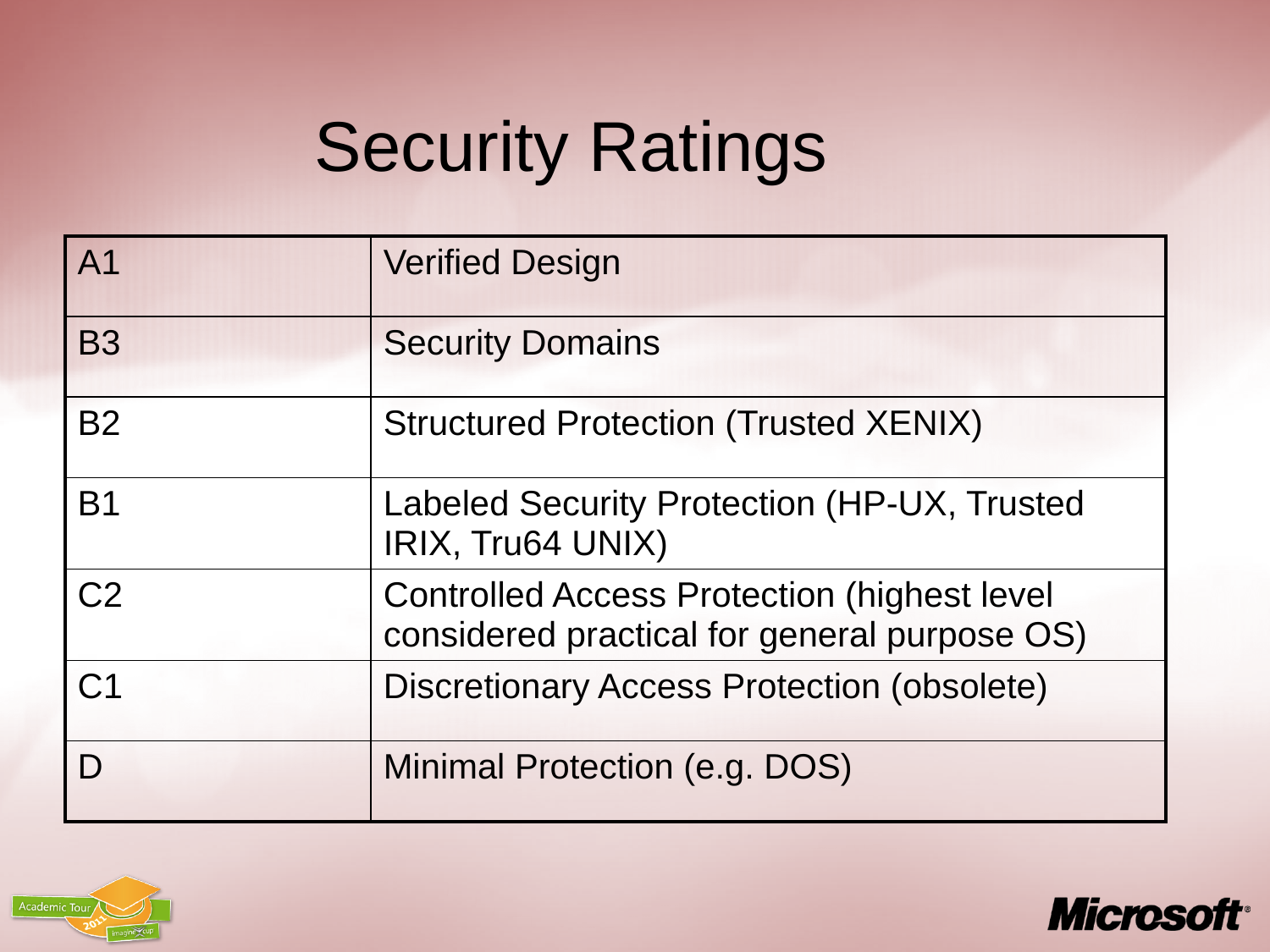

Security Ratings
| A1 | Verified Design |
| --- | --- |
| B3 | Security Domains |
| B2 | Structured Protection (Trusted XENIX) |
| B1 | Labeled Security Protection (HP-UX, Trusted IRIX, Tru64 UNIX) |
| C2 | Controlled Access Protection (highest level considered practical for general purpose OS) |
| C1 | Discretionary Access Protection (obsolete) |
| D | Minimal Protection (e.g. DOS) |